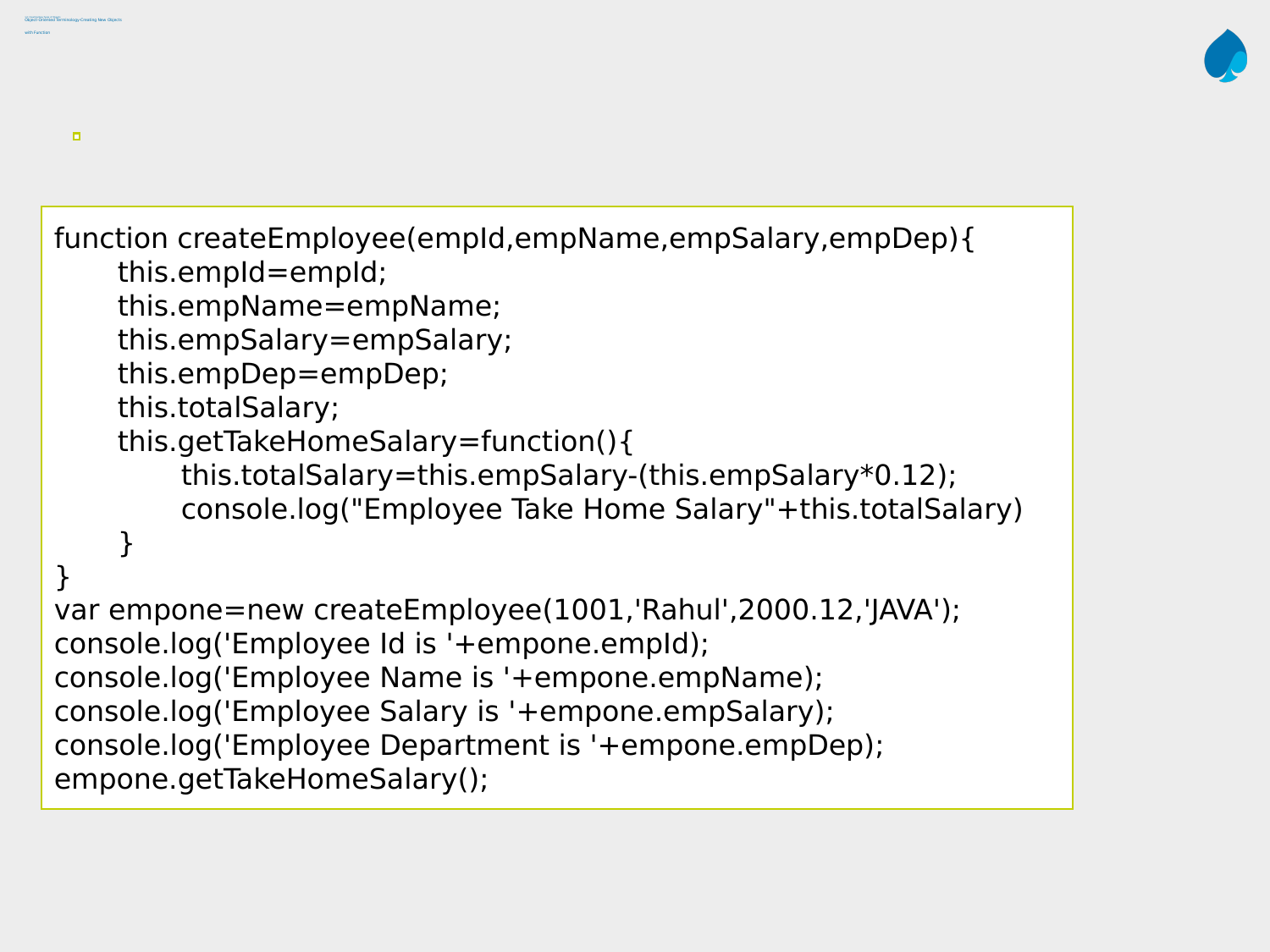

# 1.3: Creating New Types of Objects Object-Oriented Terminology-Creating New Objects with Function

function createEmployee(empId,empName,empSalary,empDep){
this.empId=empId;
this.empName=empName;
this.empSalary=empSalary;
this.empDep=empDep;
this.totalSalary;
this.getTakeHomeSalary=function(){
this.totalSalary=this.empSalary-(this.empSalary*0.12);
console.log("Employee Take Home Salary"+this.totalSalary)
}
}
var empone=new createEmployee(1001,'Rahul',2000.12,'JAVA');
console.log('Employee Id is '+empone.empId);
console.log('Employee Name is '+empone.empName);
console.log('Employee Salary is '+empone.empSalary);
console.log('Employee Department is '+empone.empDep);
empone.getTakeHomeSalary();